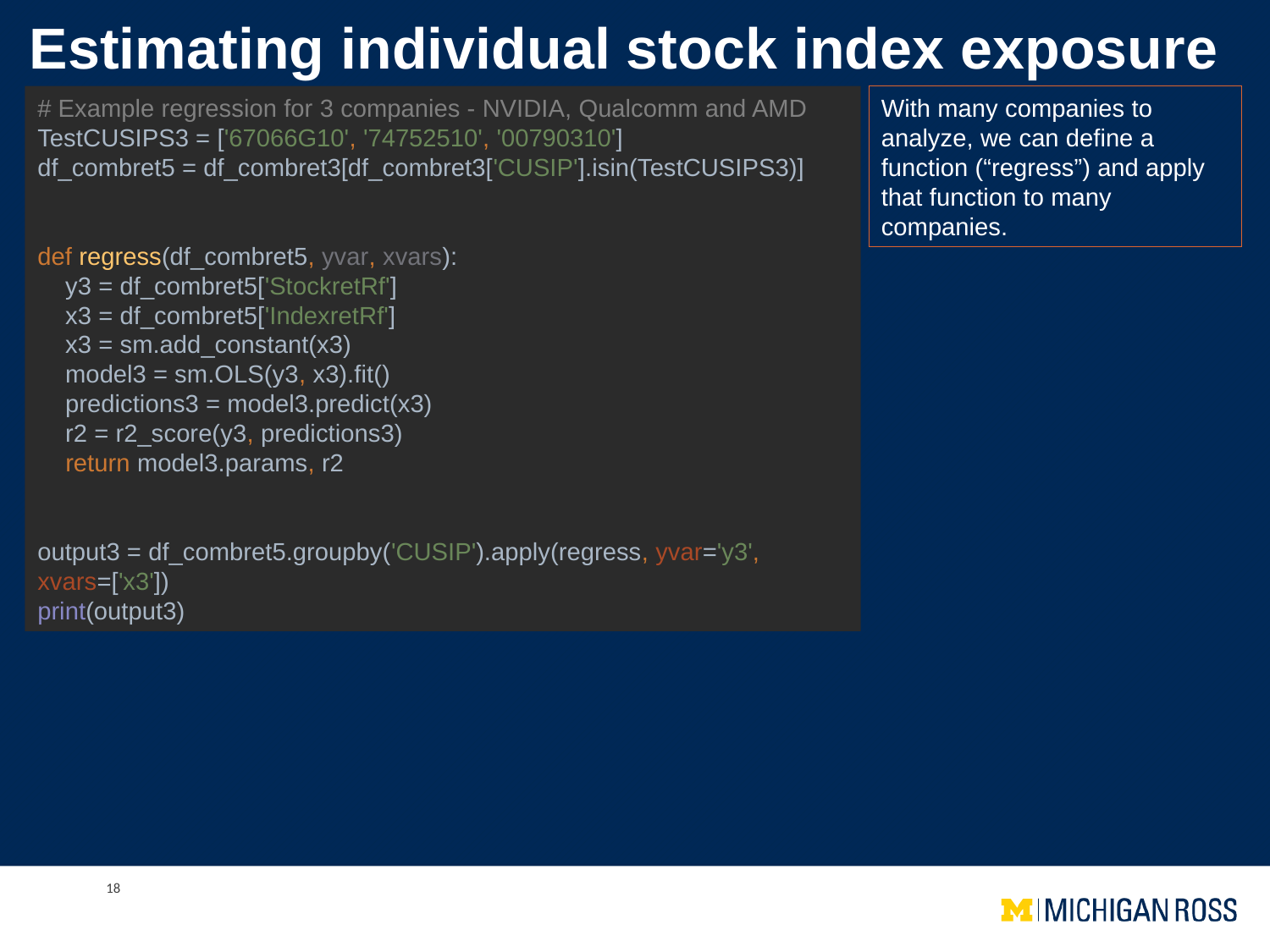

# Estimating individual stock index exposure
# Example regression for 3 companies - NVIDIA, Qualcomm and AMD TestCUSIPS3 = ['67066G10', '74752510', '00790310'] df_combret5 = df_combret3[df_combret3['CUSIP'].isin(TestCUSIPS3)] def regress(df_combret5, yvar, xvars): y3 = df_combret5['StockretRf'] x3 = df_combret5['IndexretRf'] x3 = sm.add_constant(x3) model3 = sm.OLS(y3, x3).fit() predictions3 = model3.predict(x3) r2 = r2_score(y3, predictions3) return model3.params, r2 output3 = df_combret5.groupby('CUSIP').apply(regress, yvar='y3', xvars=['x3']) print(output3)
With many companies to analyze, we can define a function (“regress”) and apply that function to many companies.
18